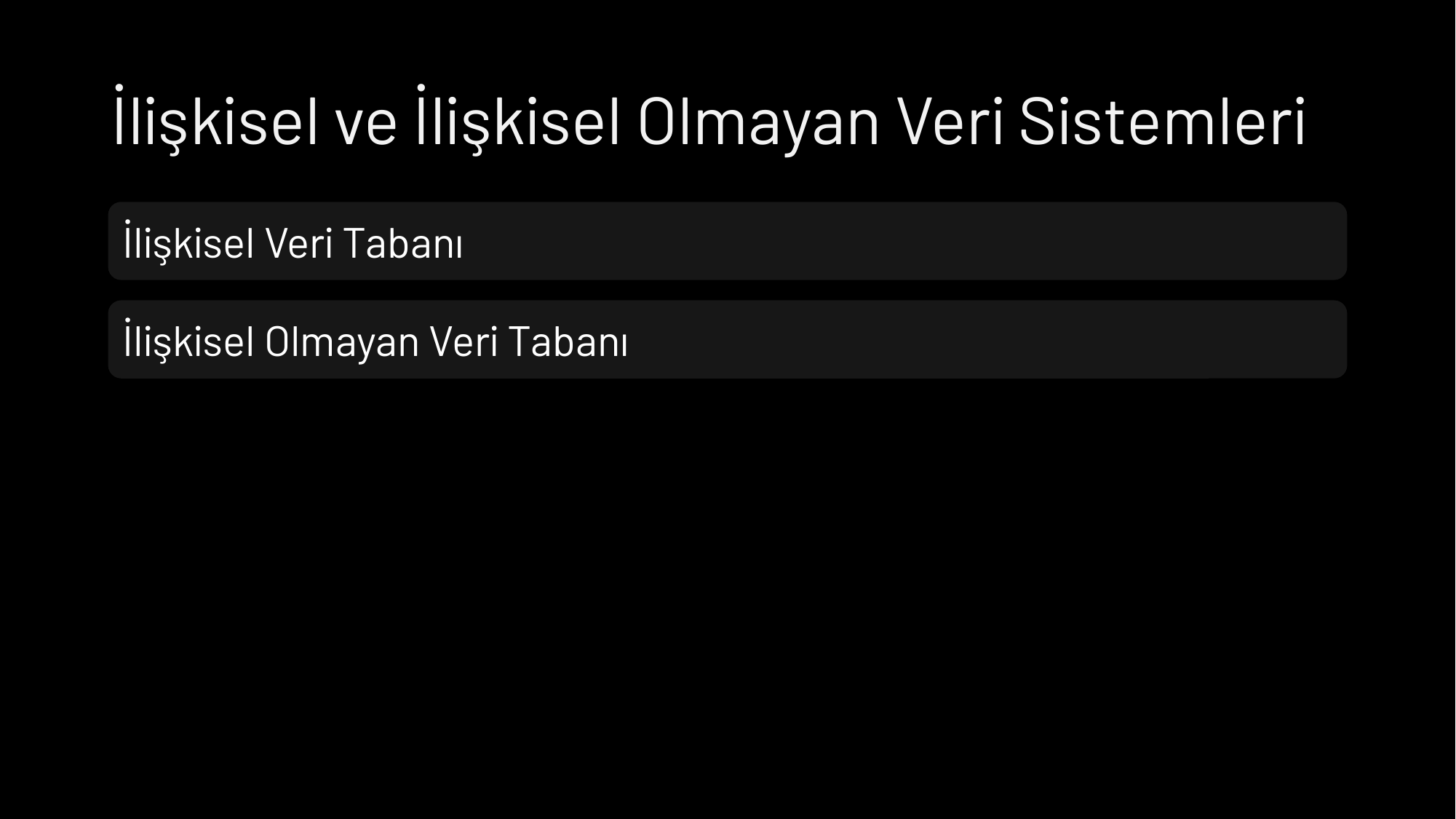

# İlişkisel ve İlişkisel Olmayan Veri Sistemleri
İlişkisel Veri Tabanı
İlişkisel Olmayan Veri Tabanı